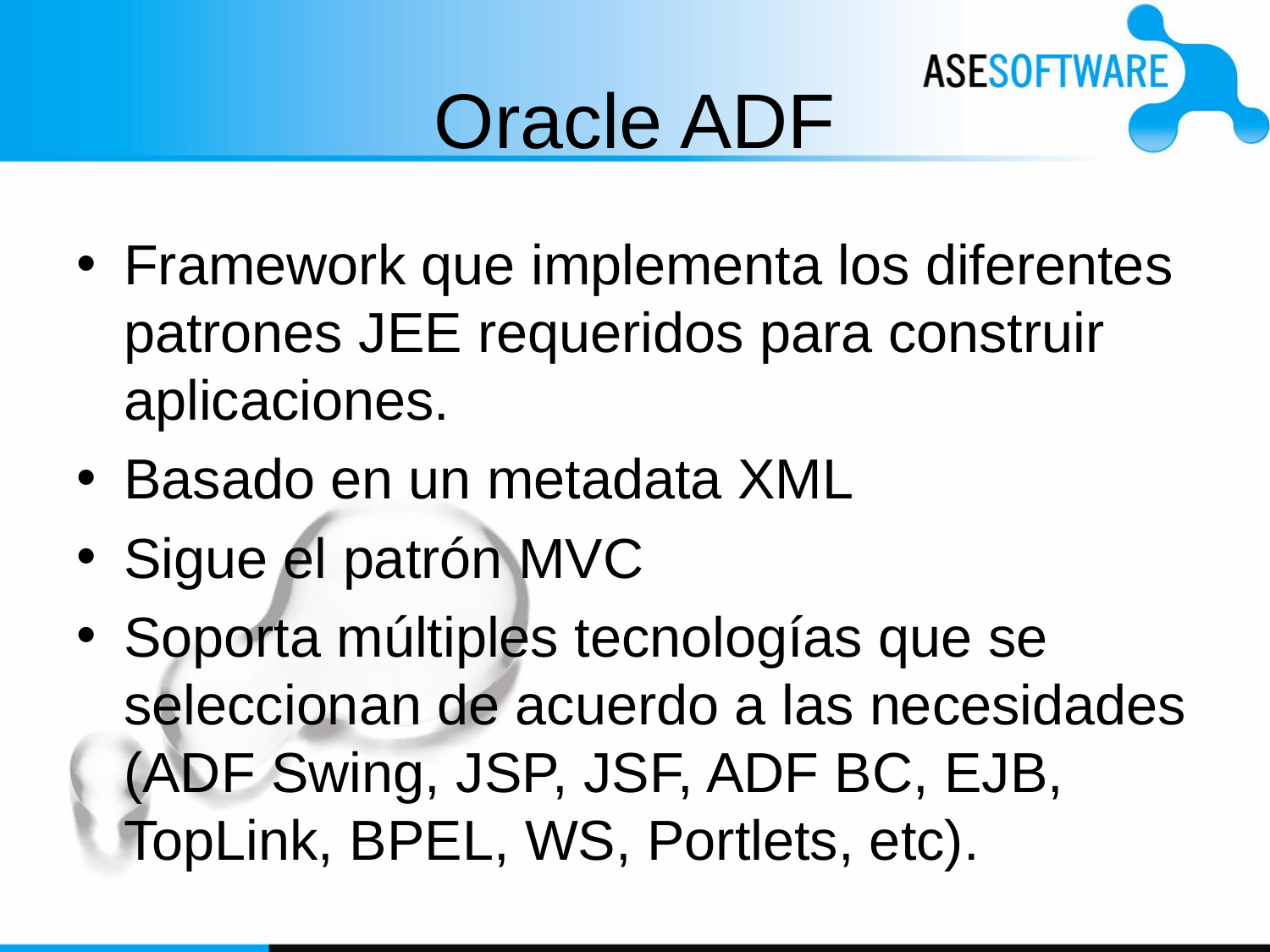

# Oracle ADF
Framework que implementa los diferentes patrones JEE requeridos para construir aplicaciones.
Basado en un metadata XML
Sigue el patrón MVC
Soporta múltiples tecnologías que se seleccionan de acuerdo a las necesidades (ADF Swing, JSP, JSF, ADF BC, EJB, TopLink, BPEL, WS, Portlets, etc).